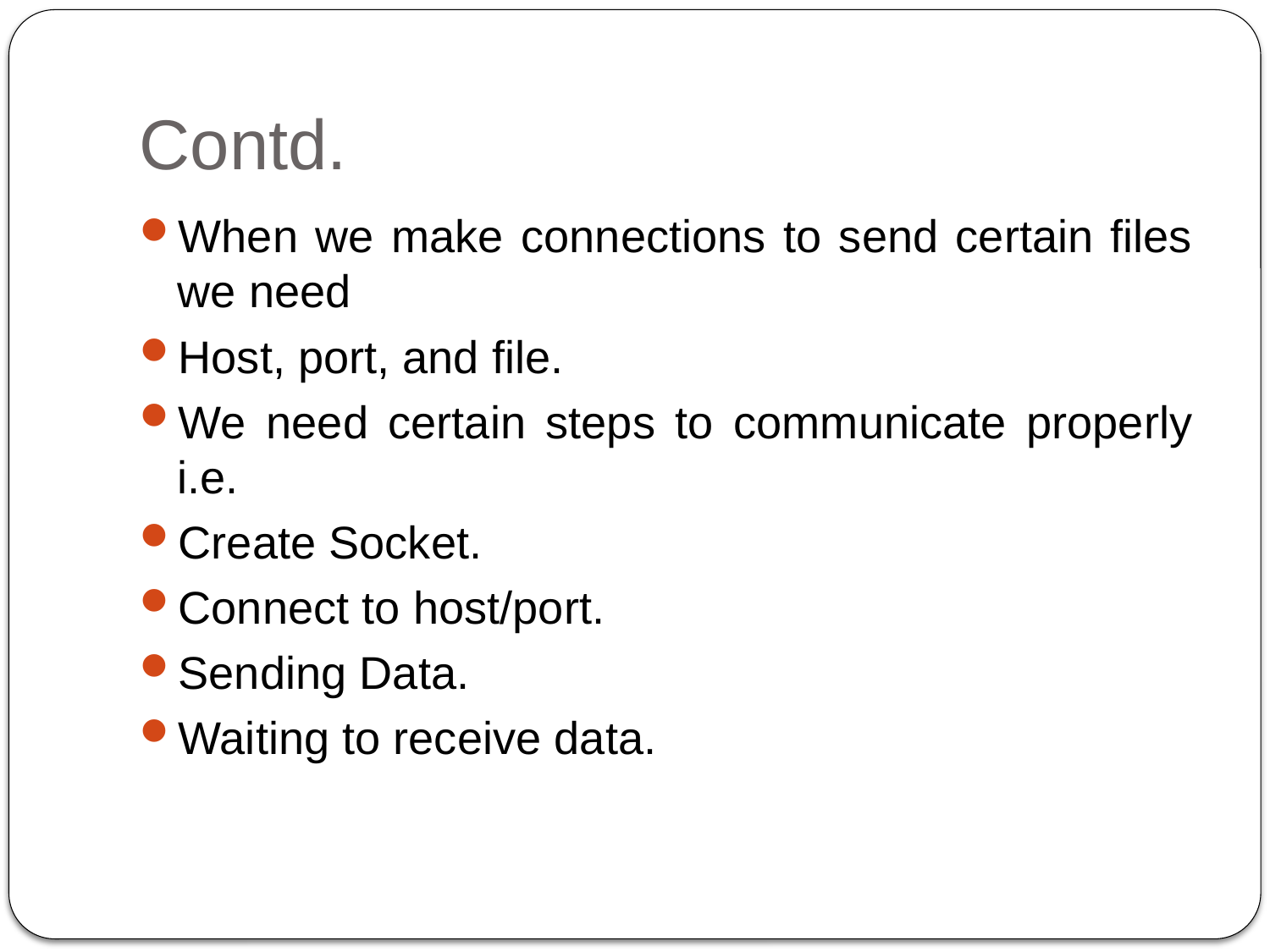

# Contd.
When we make connections to send certain files we need
Host, port, and file.
We need certain steps to communicate properly i.e.
Create Socket.
Connect to host/port.
Sending Data.
Waiting to receive data.